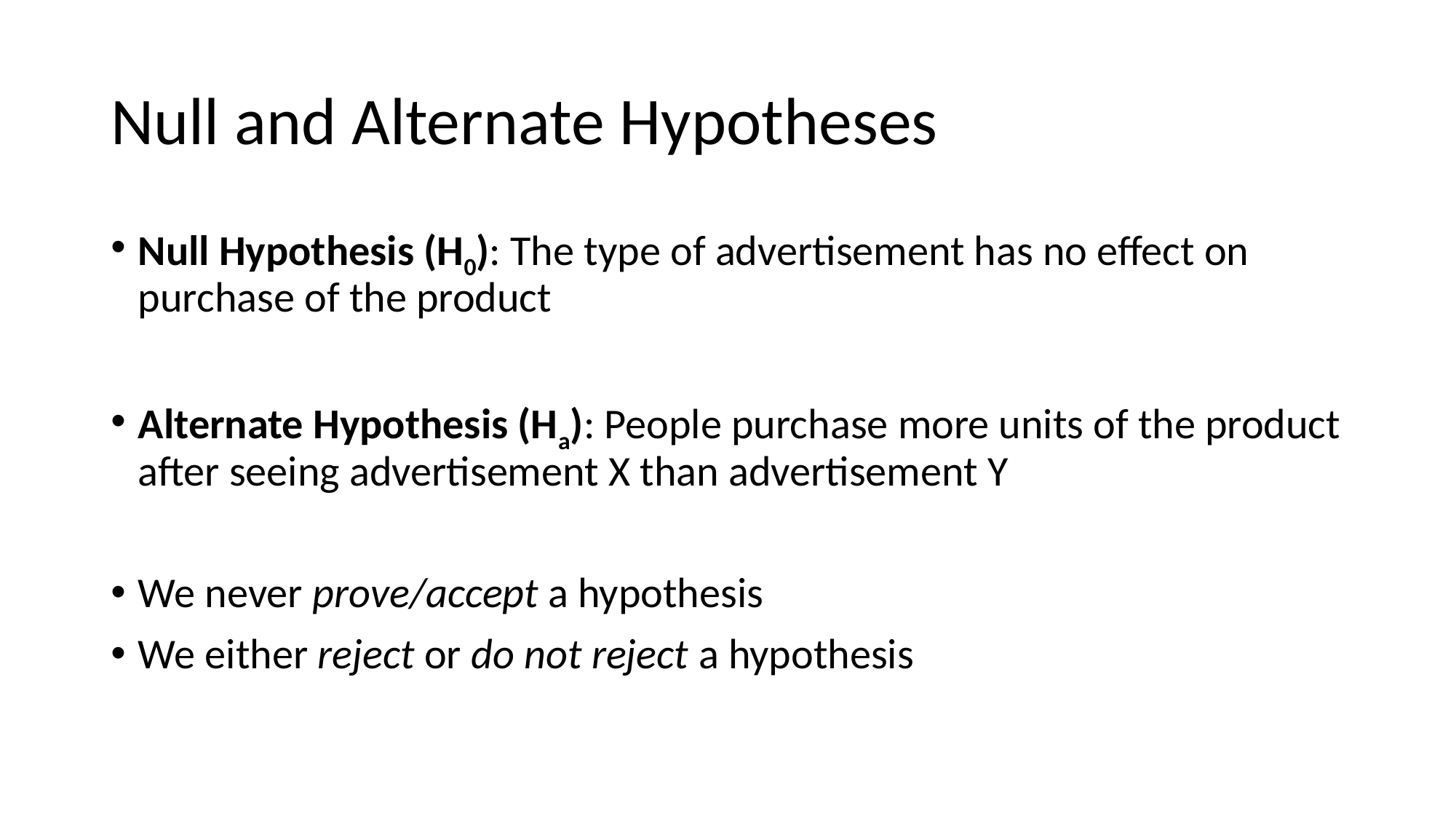

# Null and Alternate Hypotheses
Null Hypothesis (H0): The type of advertisement has no effect on purchase of the product

Alternate Hypothesis (Ha): People purchase more units of the product after seeing advertisement X than advertisement Y

We never prove/accept a hypothesis
We either reject or do not reject a hypothesis